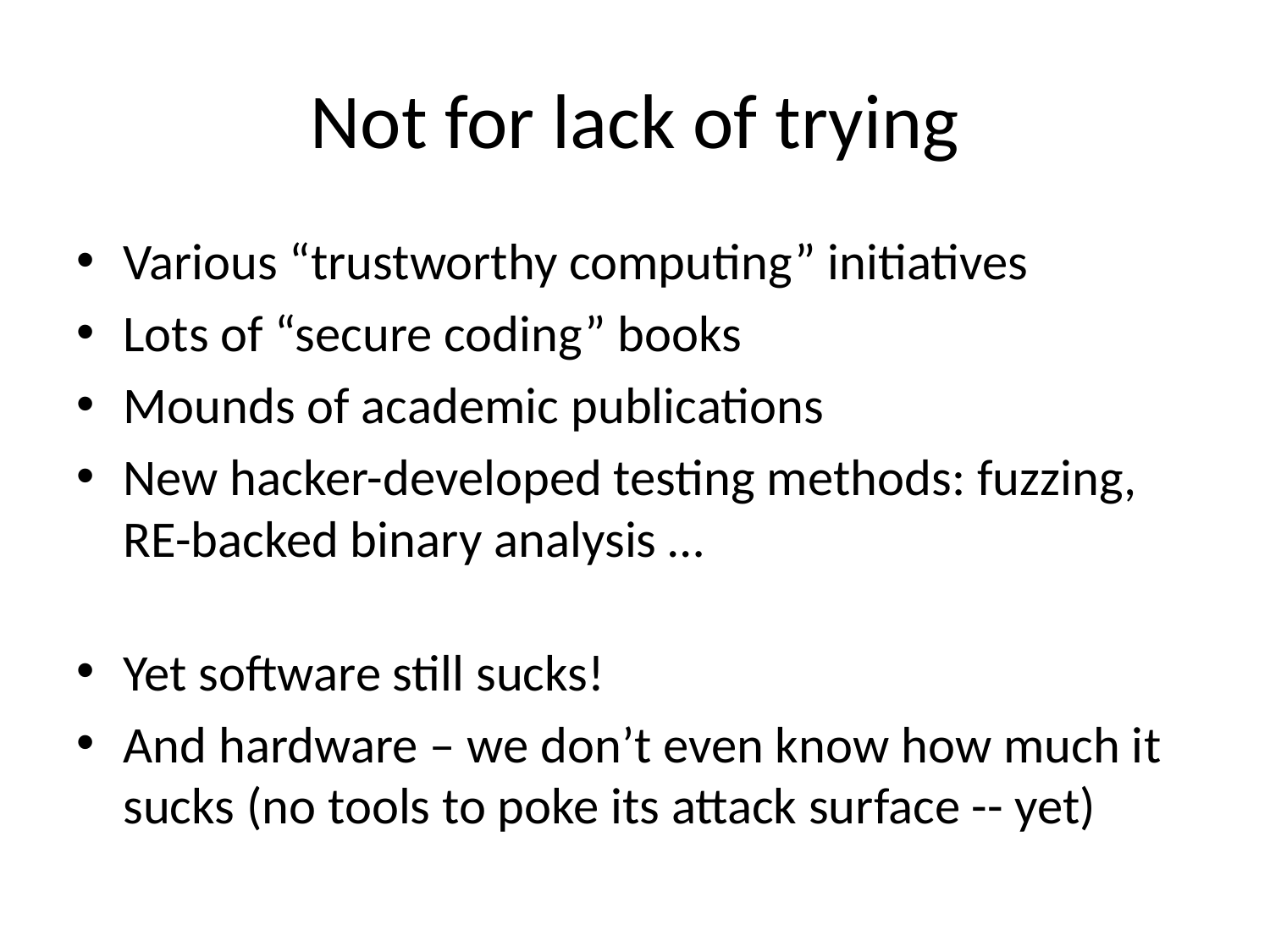

# Not for lack of trying
Various “trustworthy computing” initiatives
Lots of “secure coding” books
Mounds of academic publications
New hacker-developed testing methods: fuzzing, RE-backed binary analysis …
Yet software still sucks!
And hardware – we don’t even know how much it sucks (no tools to poke its attack surface -- yet)